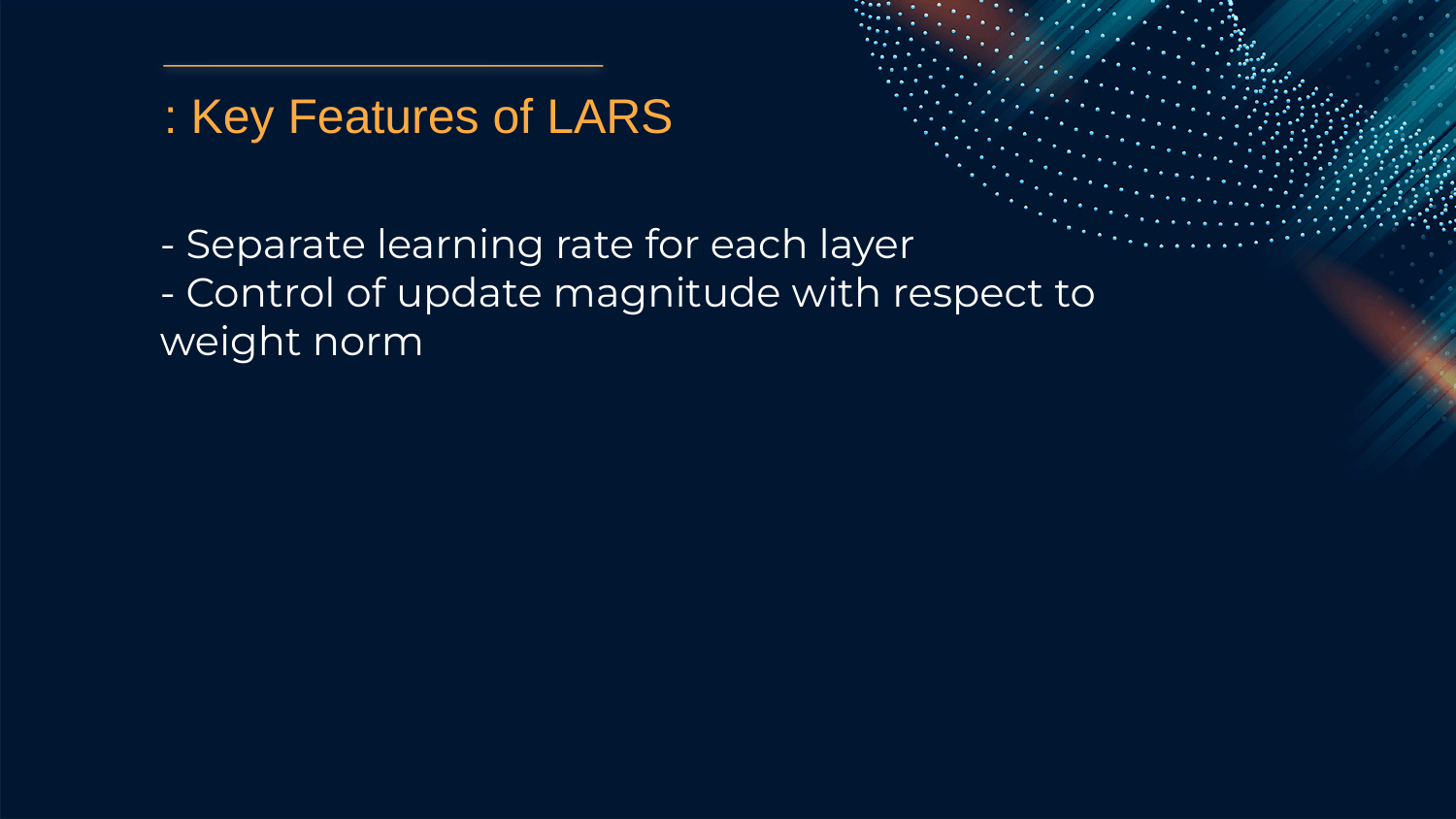

: Key Features of LARS
- Separate learning rate for each layer
- Control of update magnitude with respect to weight norm